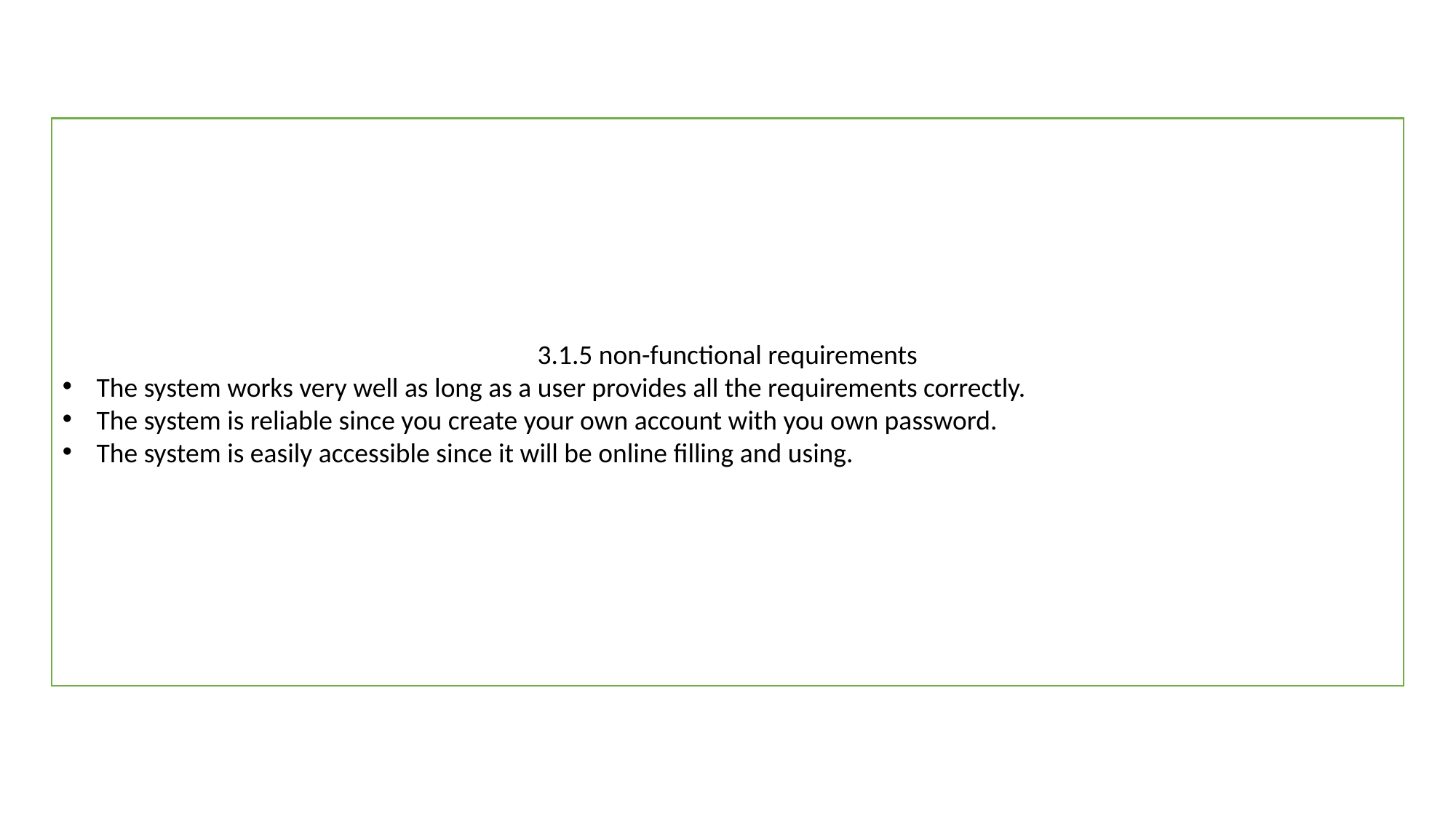

3.1.5 non-functional requirements
The system works very well as long as a user provides all the requirements correctly.
The system is reliable since you create your own account with you own password.
The system is easily accessible since it will be online filling and using.